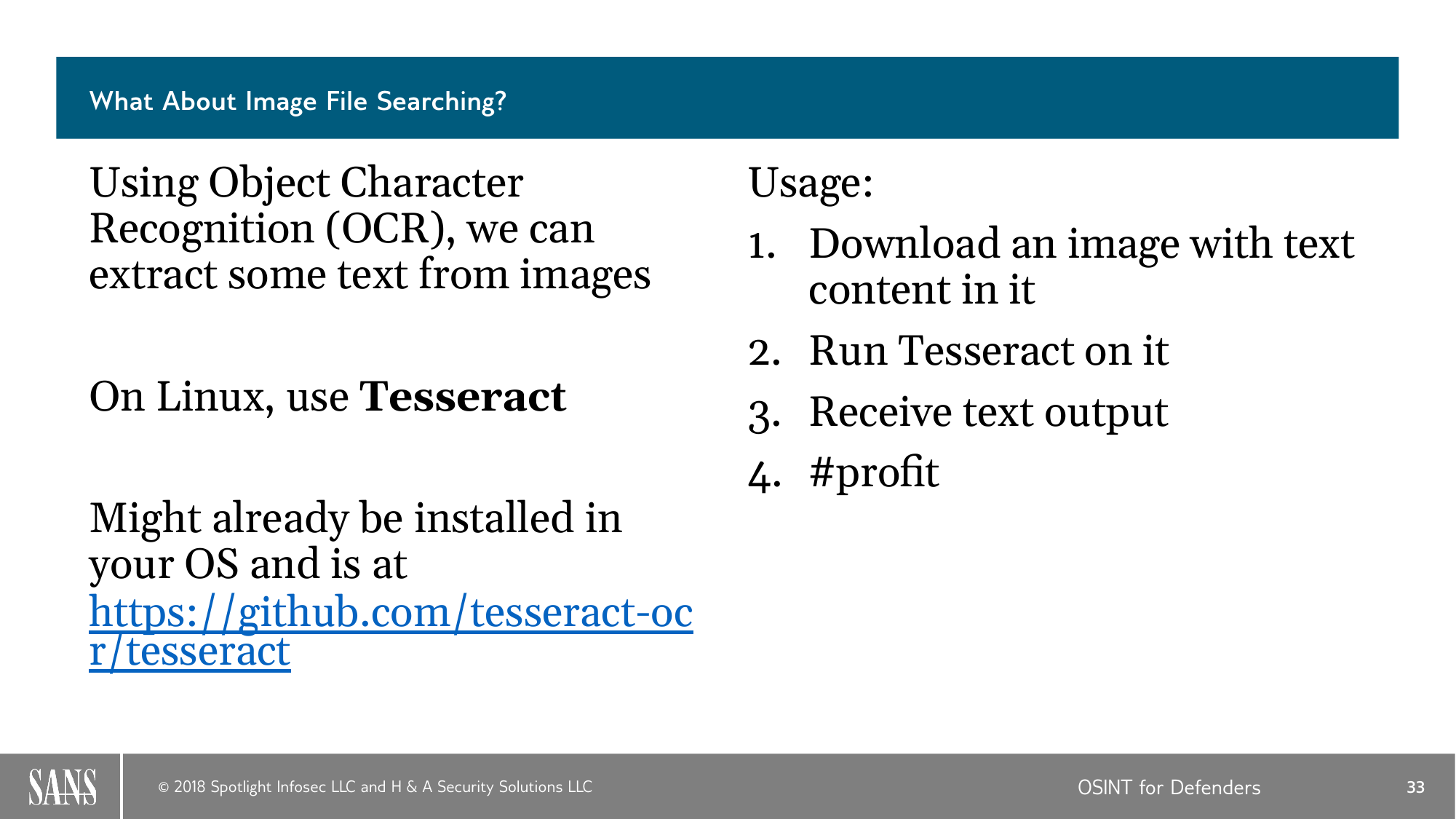

# What About Image File Searching?
Using Object Character Recognition (OCR), we can extract some text from images

On Linux, use Tesseract

Might already be installed in your OS and is at https://github.com/tesseract-ocr/tesseract
Usage:
Download an image with text content in it
Run Tesseract on it
Receive text output
#profit

33